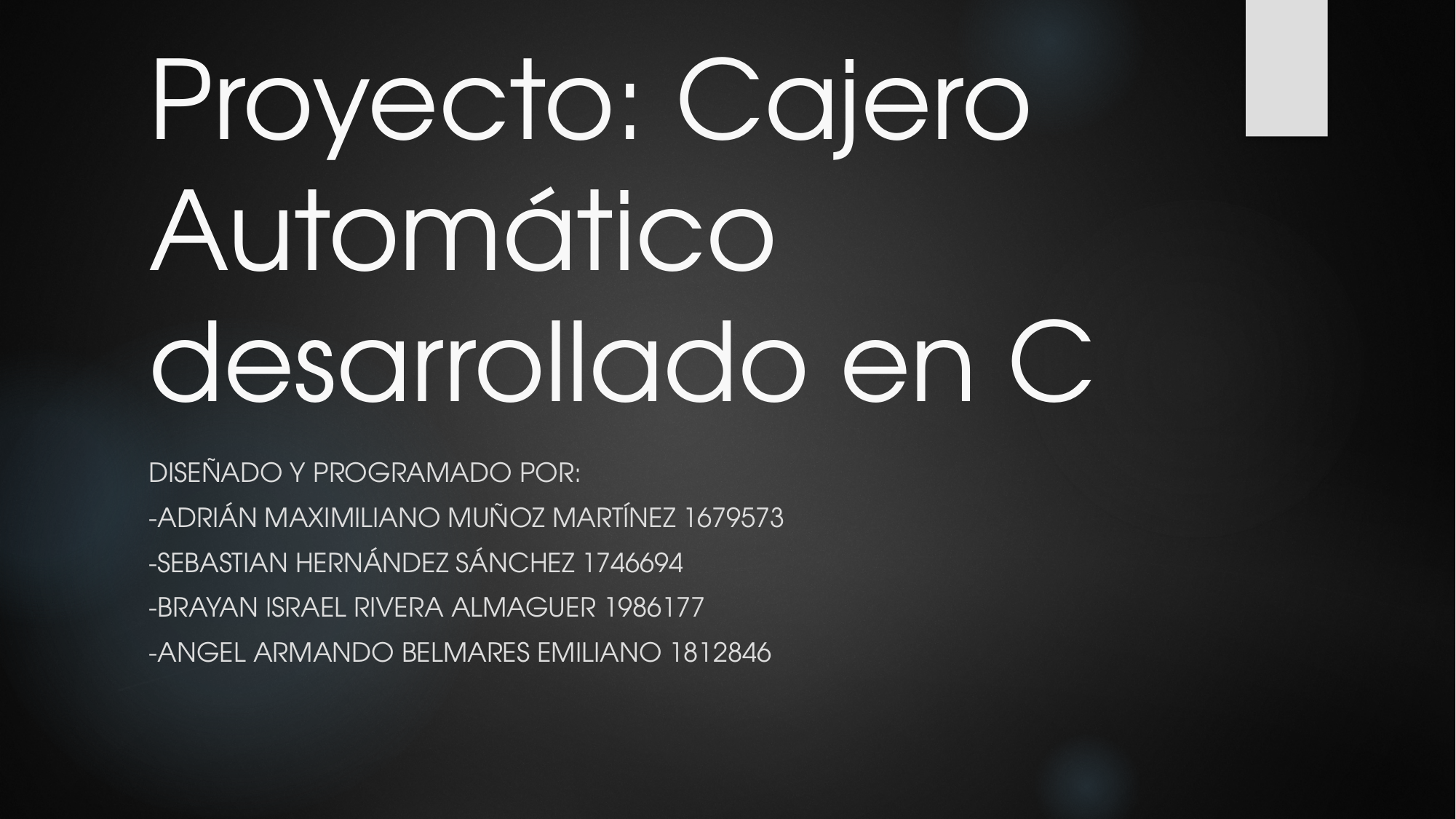

# Proyecto: Cajero Automático desarrollado en C
Diseñado y programado por:
-Adrián Maximiliano Muñoz Martínez 1679573
-Sebastian Hernández Sánchez 1746694
-Brayan Israel Rivera Almaguer 1986177
-Angel Armando Belmares Emiliano 1812846